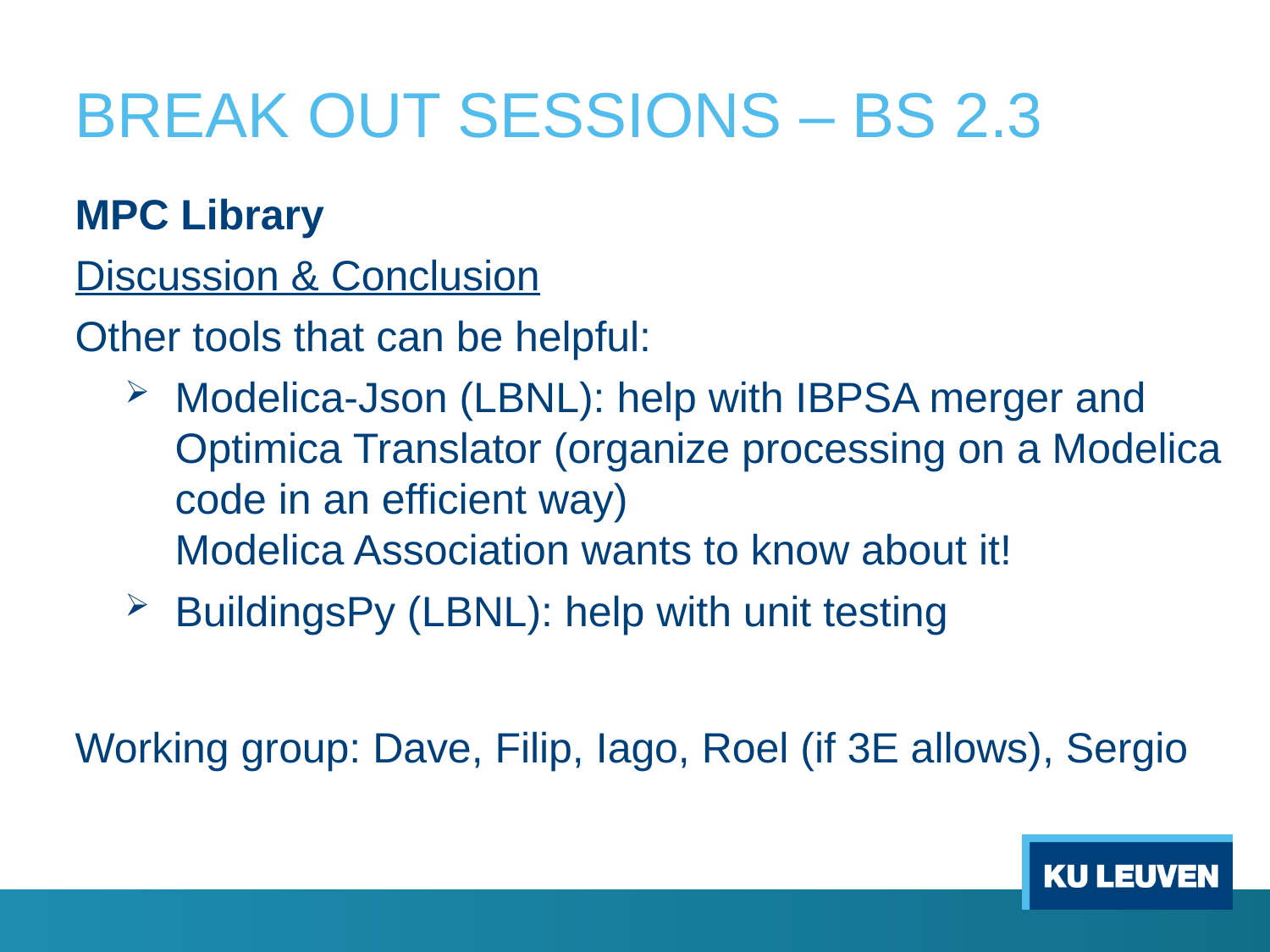

# BREAK OUT SESSIONS – BS 2.3
MPC Library
Discussion & Conclusion
Other tools that can be helpful:
Modelica-Json (LBNL): help with IBPSA merger and Optimica Translator (organize processing on a Modelica code in an efficient way)
Modelica Association wants to know about it!
BuildingsPy (LBNL): help with unit testing

Working group: Dave, Filip, Iago, Roel (if 3E allows), Sergio